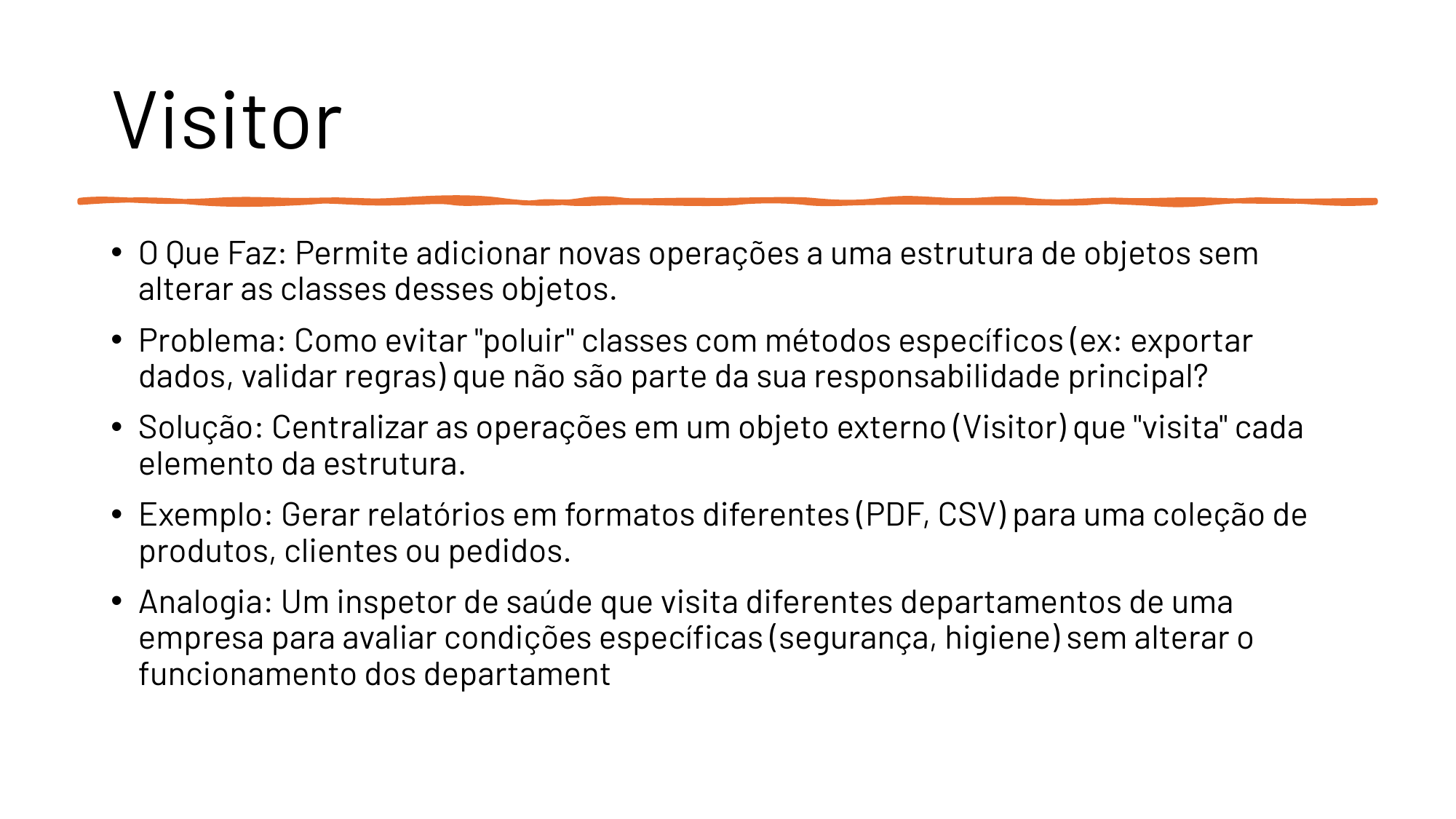

# Visitor

O Que Faz: Permite adicionar novas operações a uma estrutura de objetos sem alterar as classes desses objetos.
Problema: Como evitar "poluir" classes com métodos específicos (ex: exportar dados, validar regras) que não são parte da sua responsabilidade principal?
Solução: Centralizar as operações em um objeto externo (Visitor) que "visita" cada elemento da estrutura.
Exemplo: Gerar relatórios em formatos diferentes (PDF, CSV) para uma coleção de produtos, clientes ou pedidos.
Analogia: Um inspetor de saúde que visita diferentes departamentos de uma empresa para avaliar condições específicas (segurança, higiene) sem alterar o funcionamento dos departament